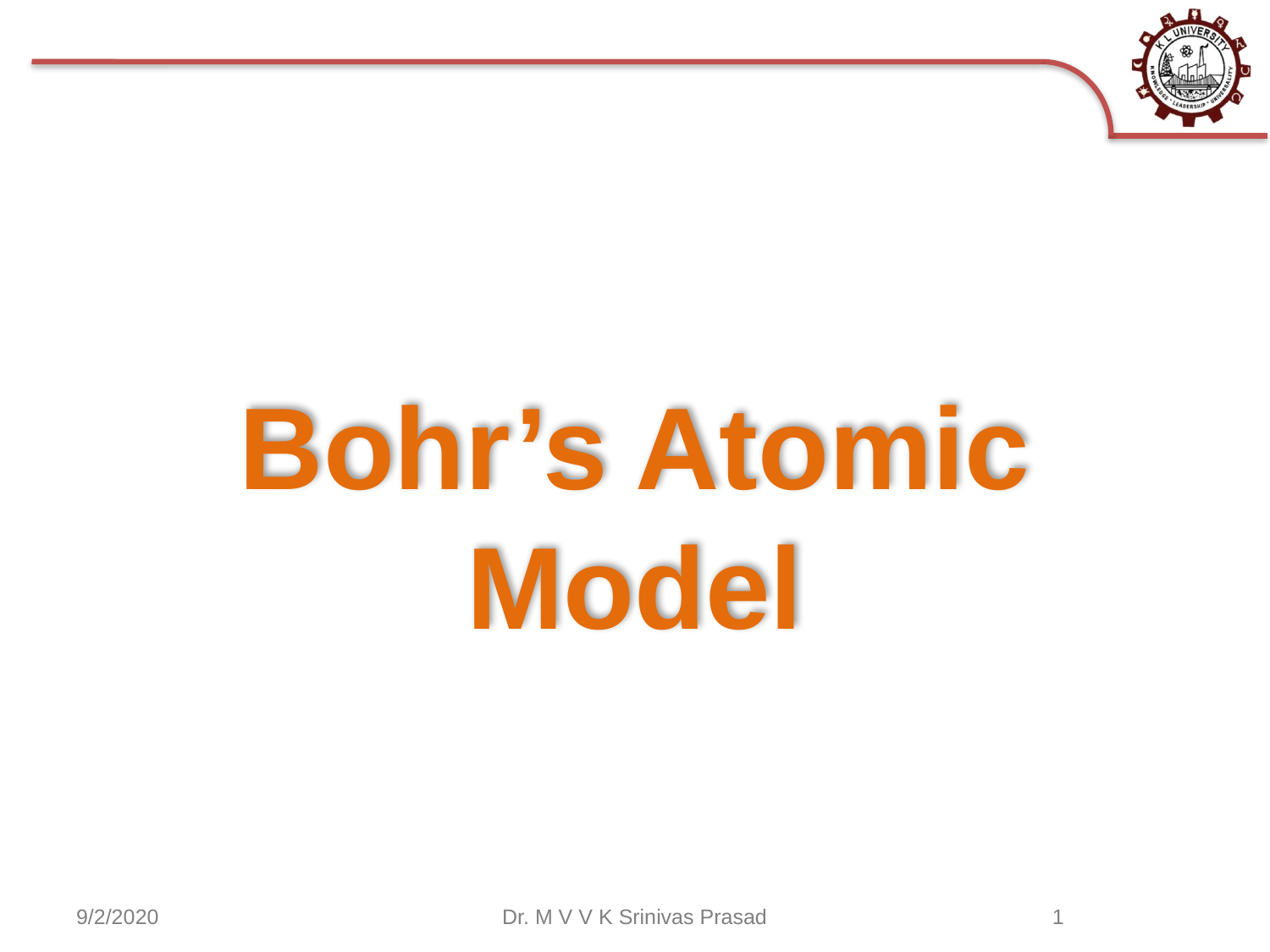

Bohr’s Atomic Model
9/2/2020
Dr. M V V K Srinivas Prasad
1